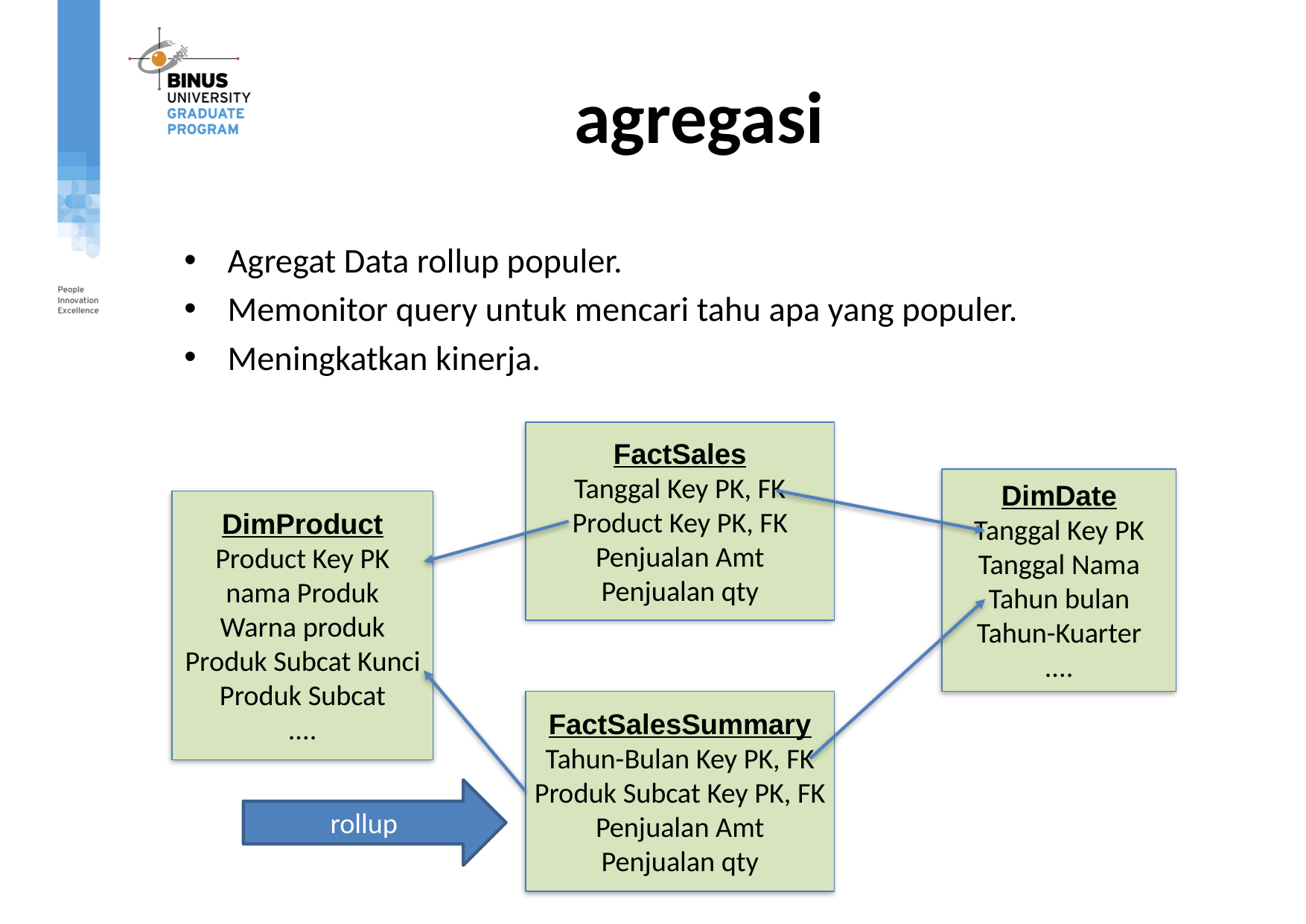

# agregasi
Agregat Data rollup populer.
Memonitor query untuk mencari tahu apa yang populer.
Meningkatkan kinerja.
FactSales
Tanggal Key PK, FK
Product Key PK, FK
Penjualan Amt
Penjualan qty
DimDate
Tanggal Key PK
Tanggal Nama
Tahun bulan
Tahun-Kuarter
....
DimProduct
Product Key PK
nama Produk
Warna produk
Produk Subcat Kunci
Produk Subcat
....
FactSalesSummary
Tahun-Bulan Key PK, FK
Produk Subcat Key PK, FK
Penjualan Amt
Penjualan qty
rollup